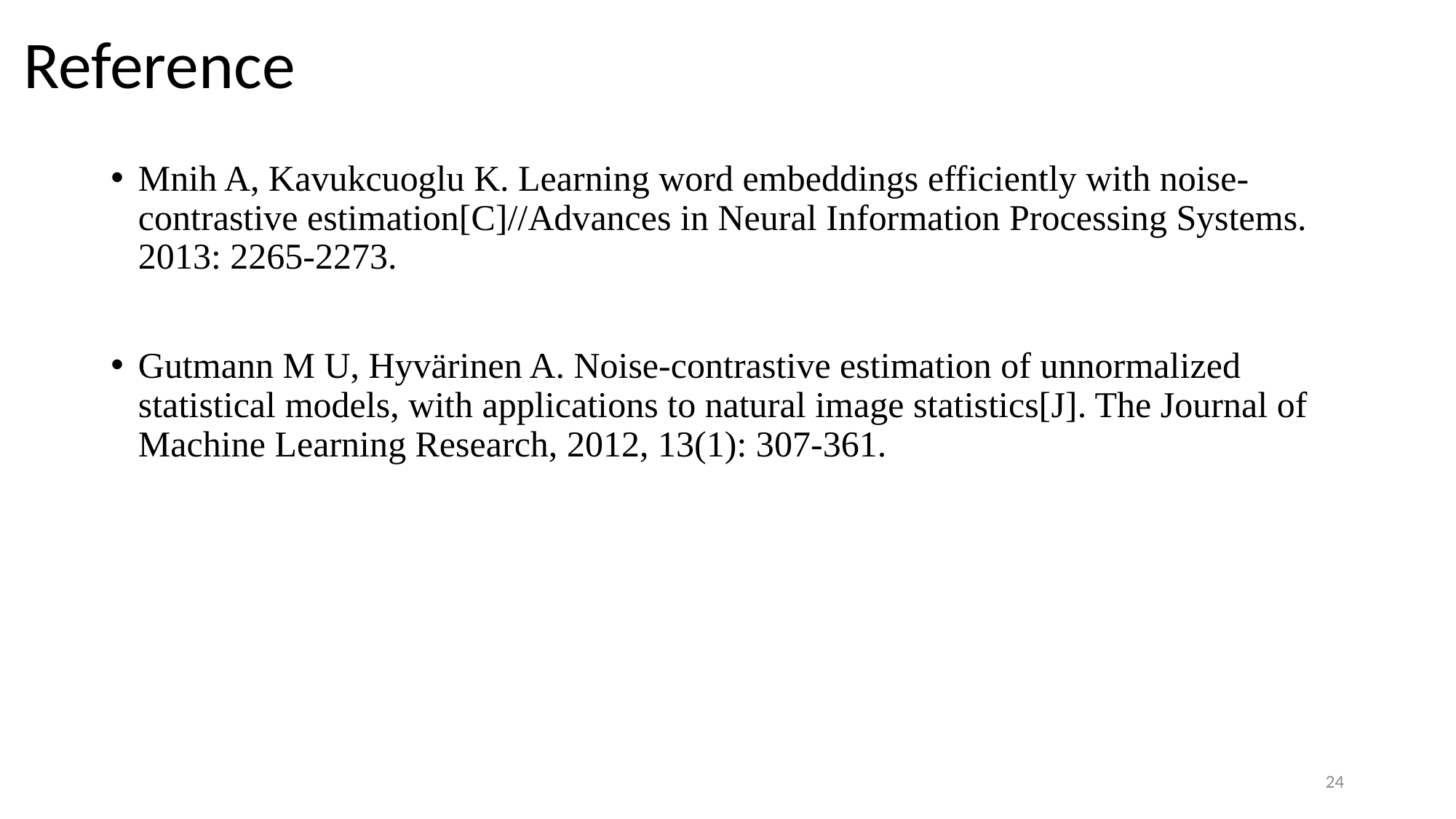

# Reference
Mnih A, Kavukcuoglu K. Learning word embeddings efficiently with noise-contrastive estimation[C]//Advances in Neural Information Processing Systems. 2013: 2265-2273.

Gutmann M U, Hyvärinen A. Noise-contrastive estimation of unnormalized statistical models, with applications to natural image statistics[J]. The Journal of Machine Learning Research, 2012, 13(1): 307-361.
24